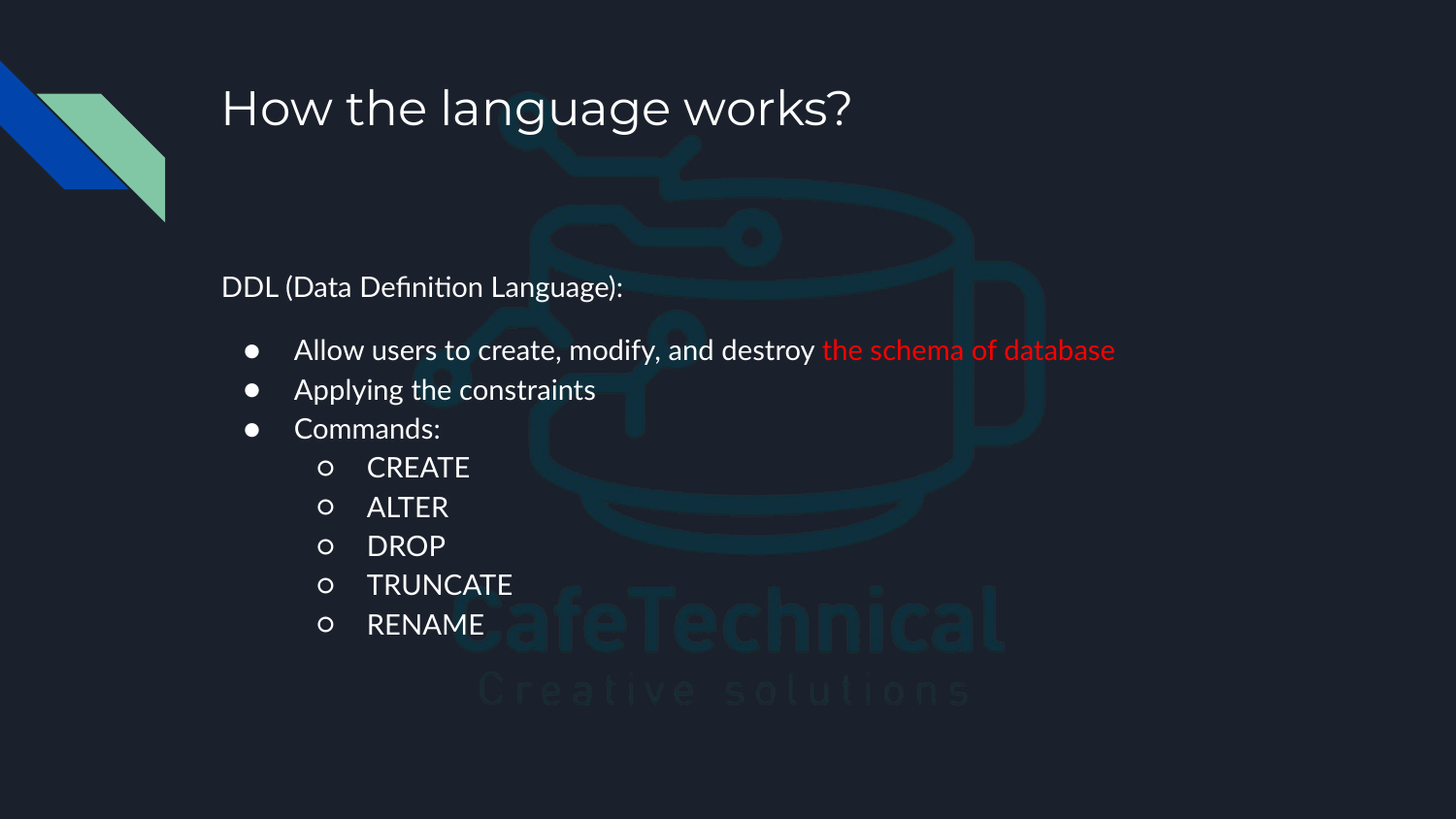

# How the language works?
DDL (Data Definition Language):
Allow users to create, modify, and destroy the schema of database
Applying the constraints
Commands:
CREATE
ALTER
DROP
TRUNCATE
RENAME